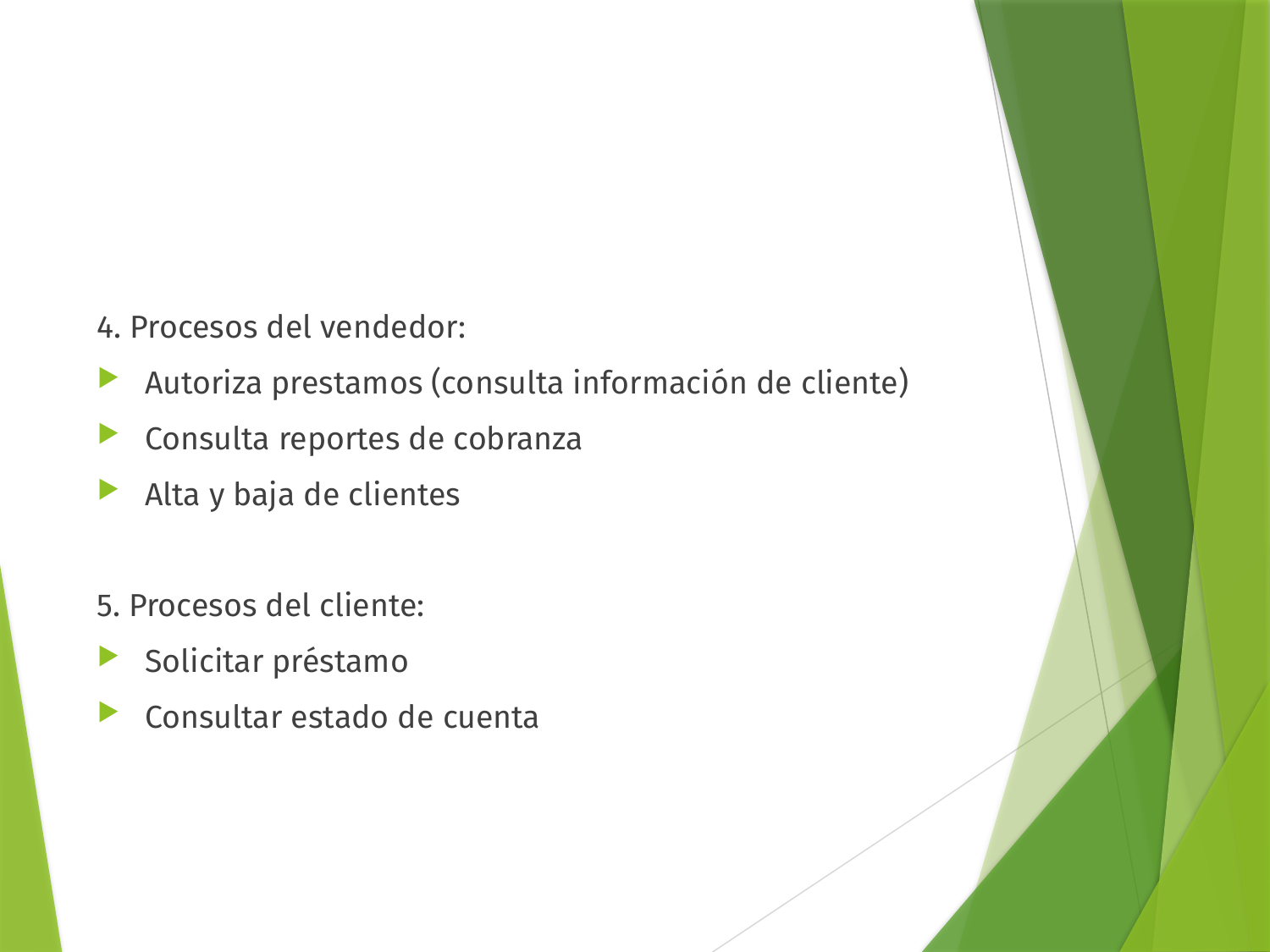

4. Procesos del vendedor:
Autoriza prestamos (consulta información de cliente)
Consulta reportes de cobranza
Alta y baja de clientes

5. Procesos del cliente:
Solicitar préstamo
Consultar estado de cuenta